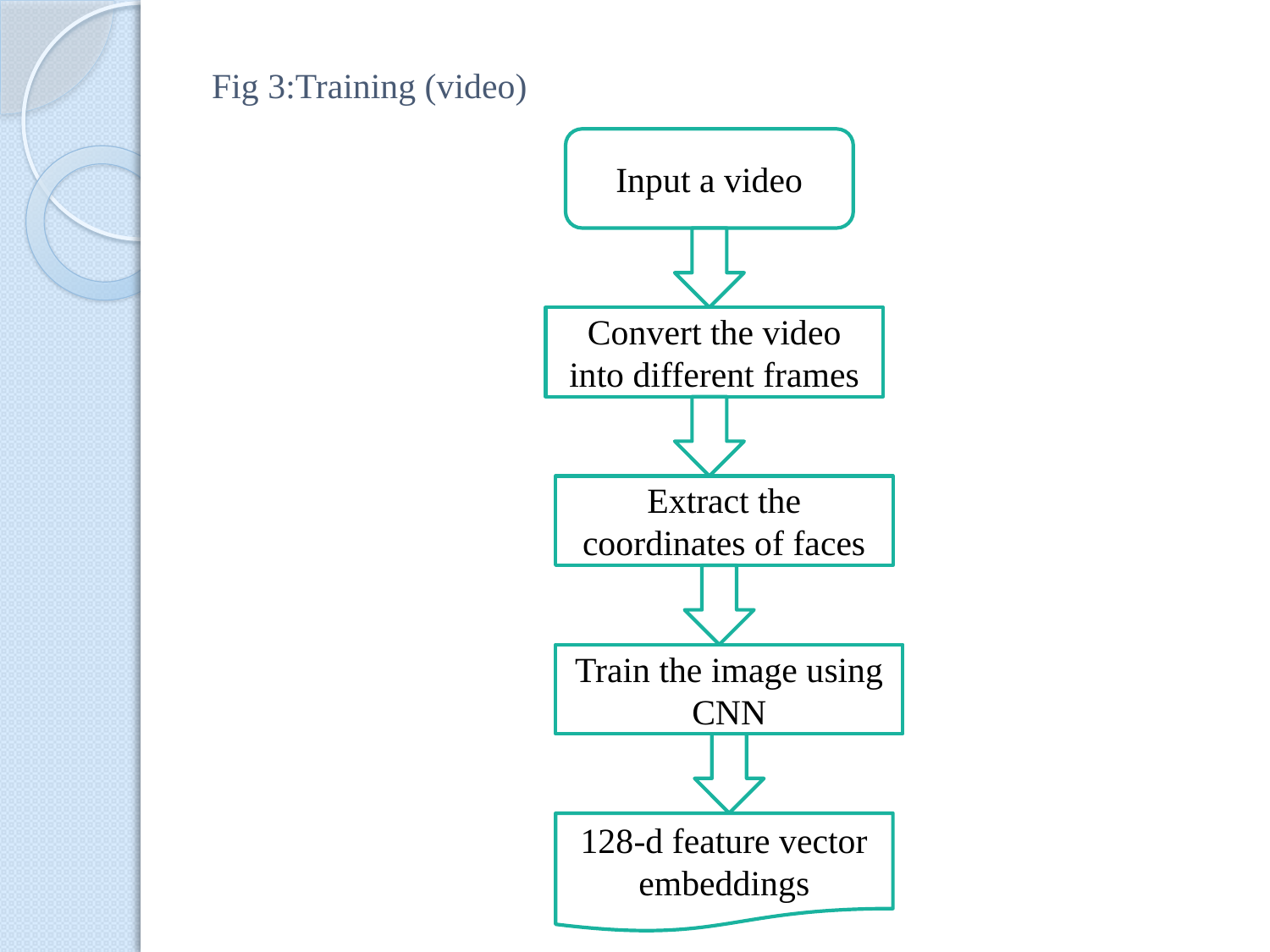

# Fig 3:Training (video)
Input a video

Convert the video into different frames

Extract the coordinates of faces

Train the image using CNN

128-d feature vector embeddings